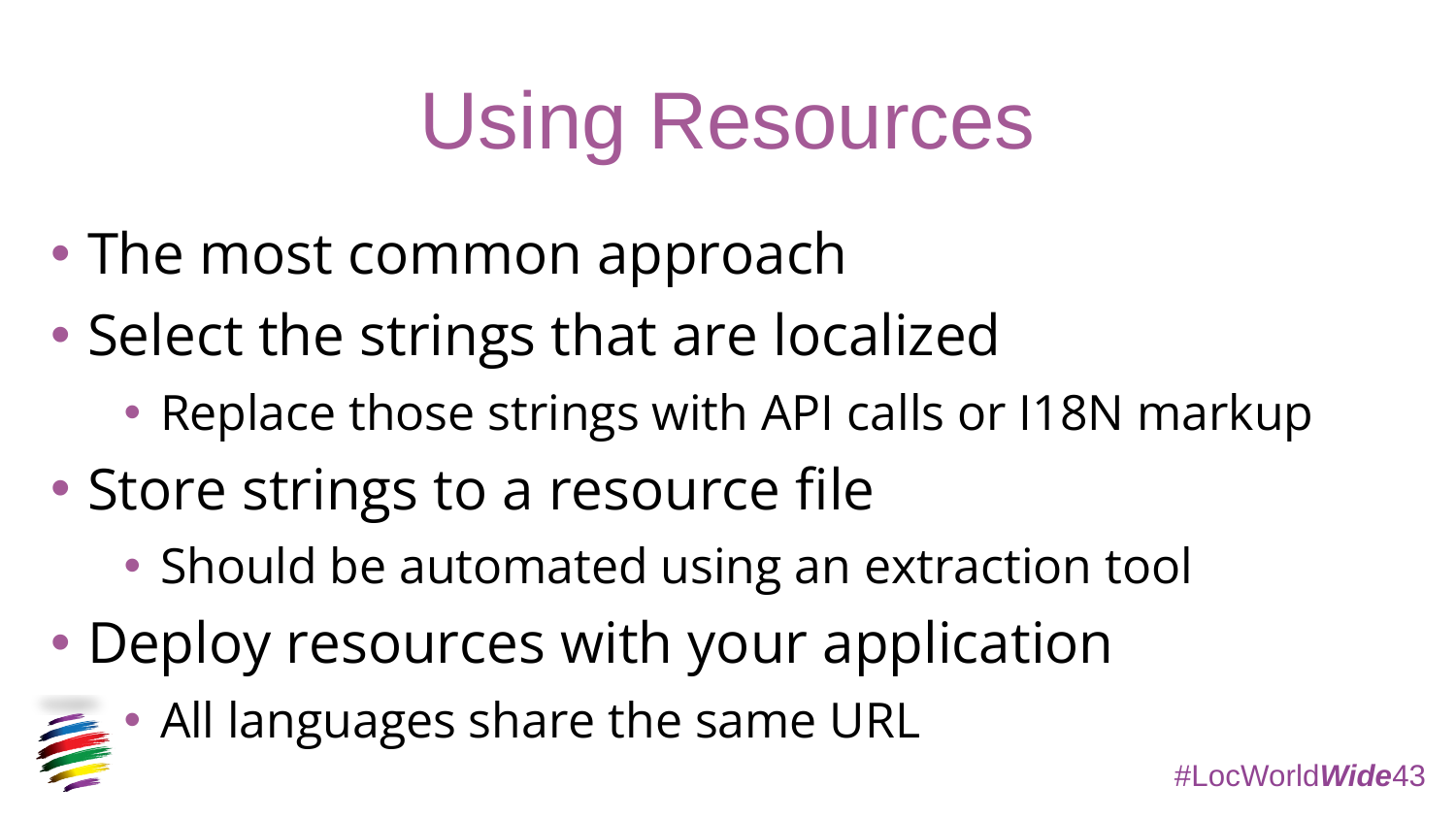

# Using Resources
The most common approach
Select the strings that are localized
Replace those strings with API calls or I18N markup
Store strings to a resource file
Should be automated using an extraction tool
Deploy resources with your application
All languages share the same URL